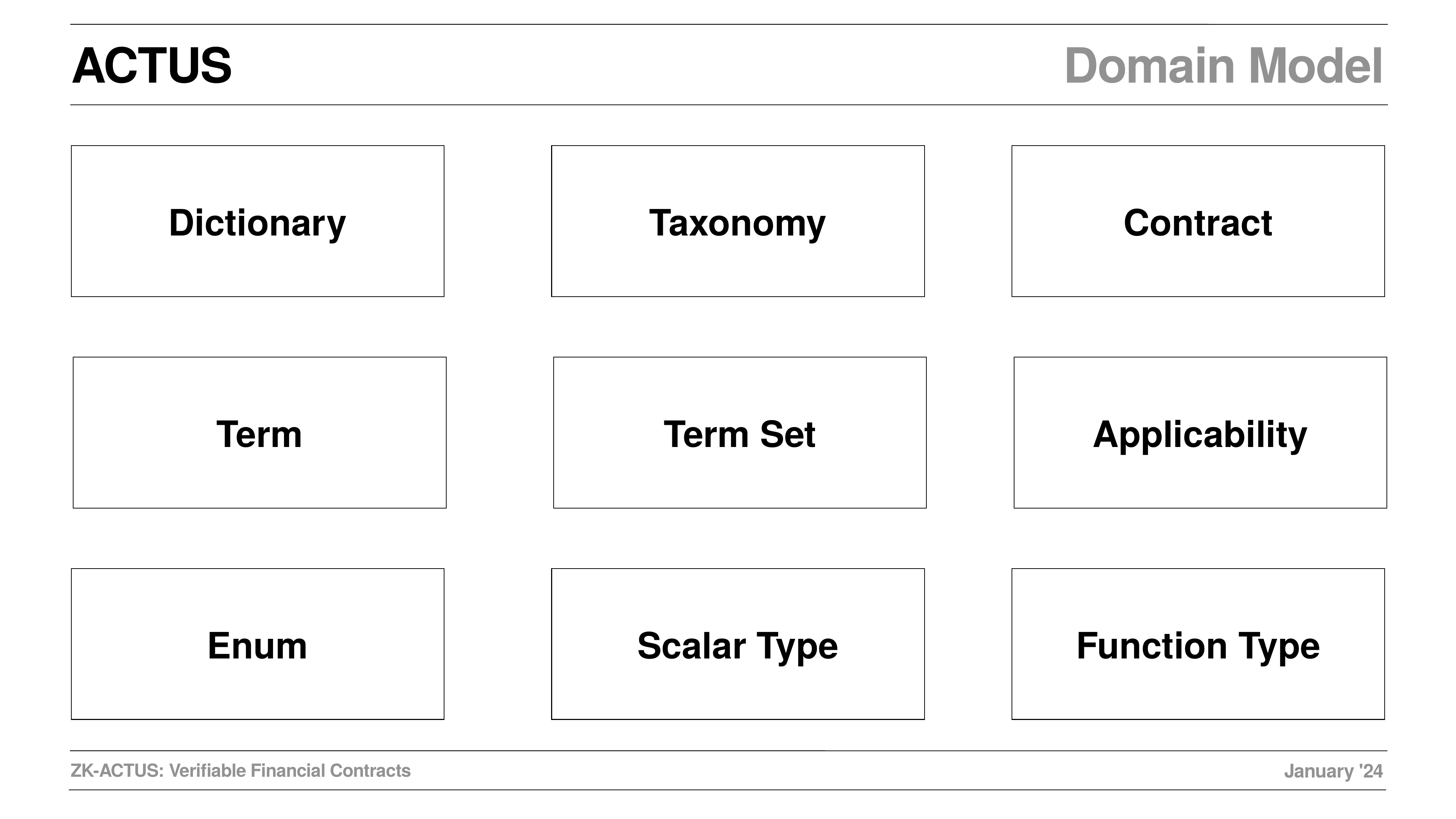

Domain Model
ACTUS

Dictionary
Taxonomy
Contract
Term
Term Set
Applicability
Enum
Scalar Type
Function Type

January '24
ZK-ACTUS: Verifiable Financial Contracts